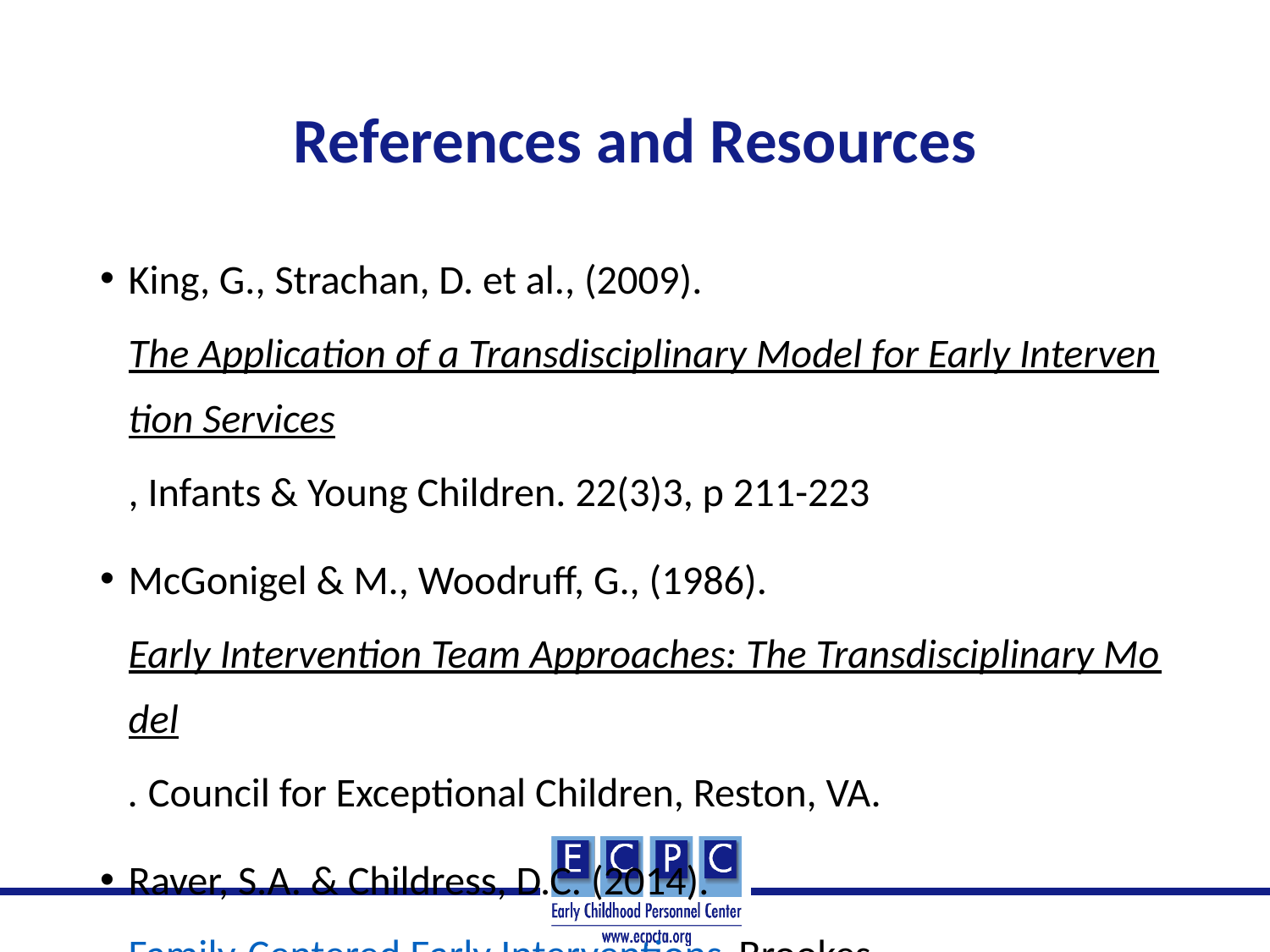

# References and Resources
King, G., Strachan, D. et al., (2009). The Application of a Transdisciplinary Model for Early Intervention Services, Infants & Young Children. 22(3)3, p 211-223
McGonigel & M., Woodruff, G., (1986). Early Intervention Team Approaches: The Transdisciplinary Model. Council for Exceptional Children, Reston, VA.
Raver, S.A. & Childress, D.C. (2014).  Family-Centered Early Interventions, Brookes.